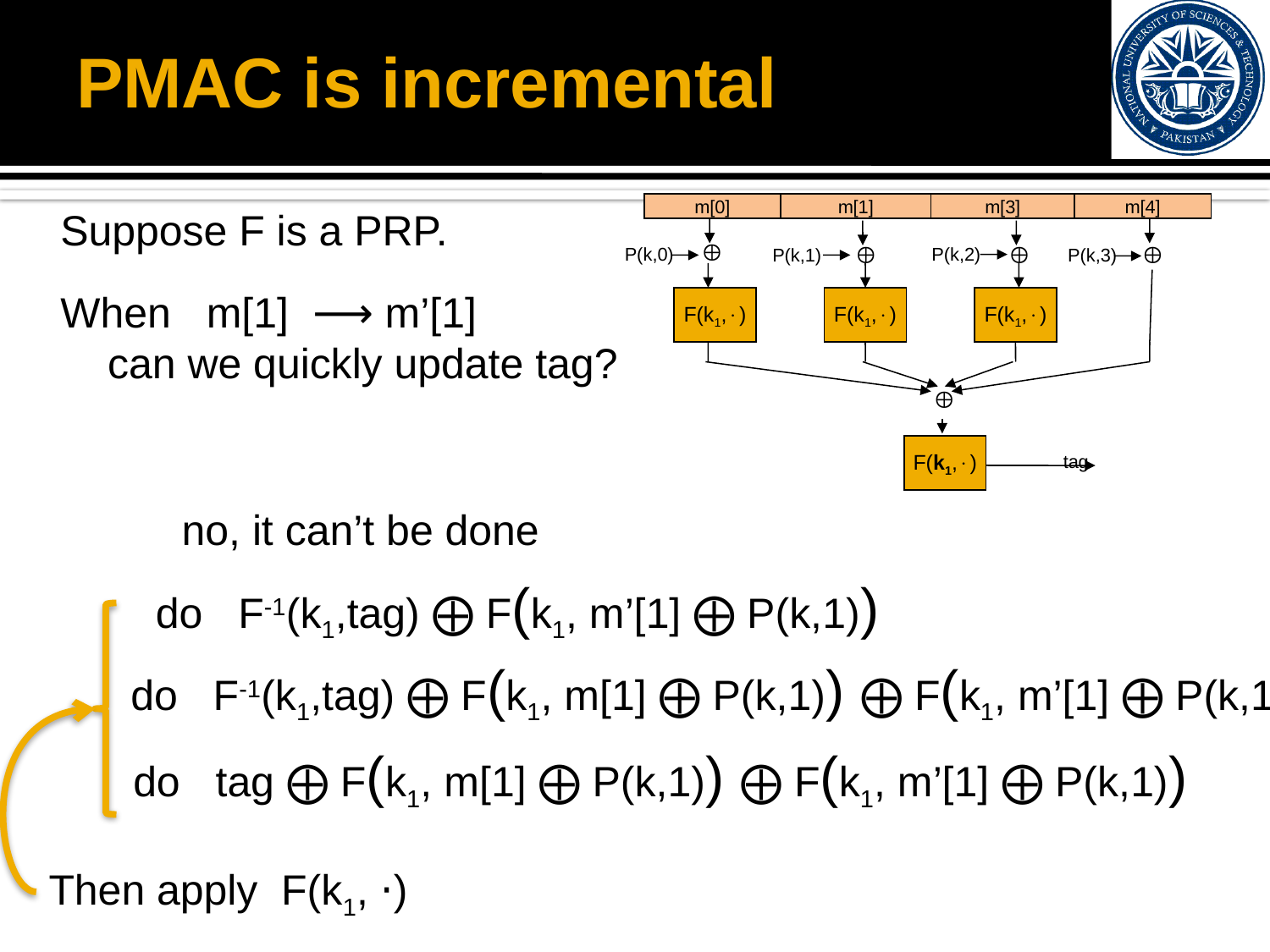

# PMAC is incremental
Suppose F is a PRP.
When   m[1]  ⟶ m’[1]
    can we quickly update tag?
m[0]
m[1]
m[3]
m[4]

⊕
⊕
⊕
⊕
P(k,2)

P(k,0)

P(k,1)

P(k,3)

F(k1,⋅)
F(k1,⋅)
F(k1,⋅)

⊕

F(k1,⋅)
tag

no, it can’t be done
do   F-1(k1,tag) ⨁ F(k1, m’[1] ⨁ P(k,1))

do   F-1(k1,tag) ⨁ F(k1, m[1] ⨁ P(k,1)) ⨁ F(k1, m’[1] ⨁ P(k,1))
do   tag ⨁ F(k1, m[1] ⨁ P(k,1)) ⨁ F(k1, m’[1] ⨁ P(k,1))
Then apply  F(k1, ⋅)